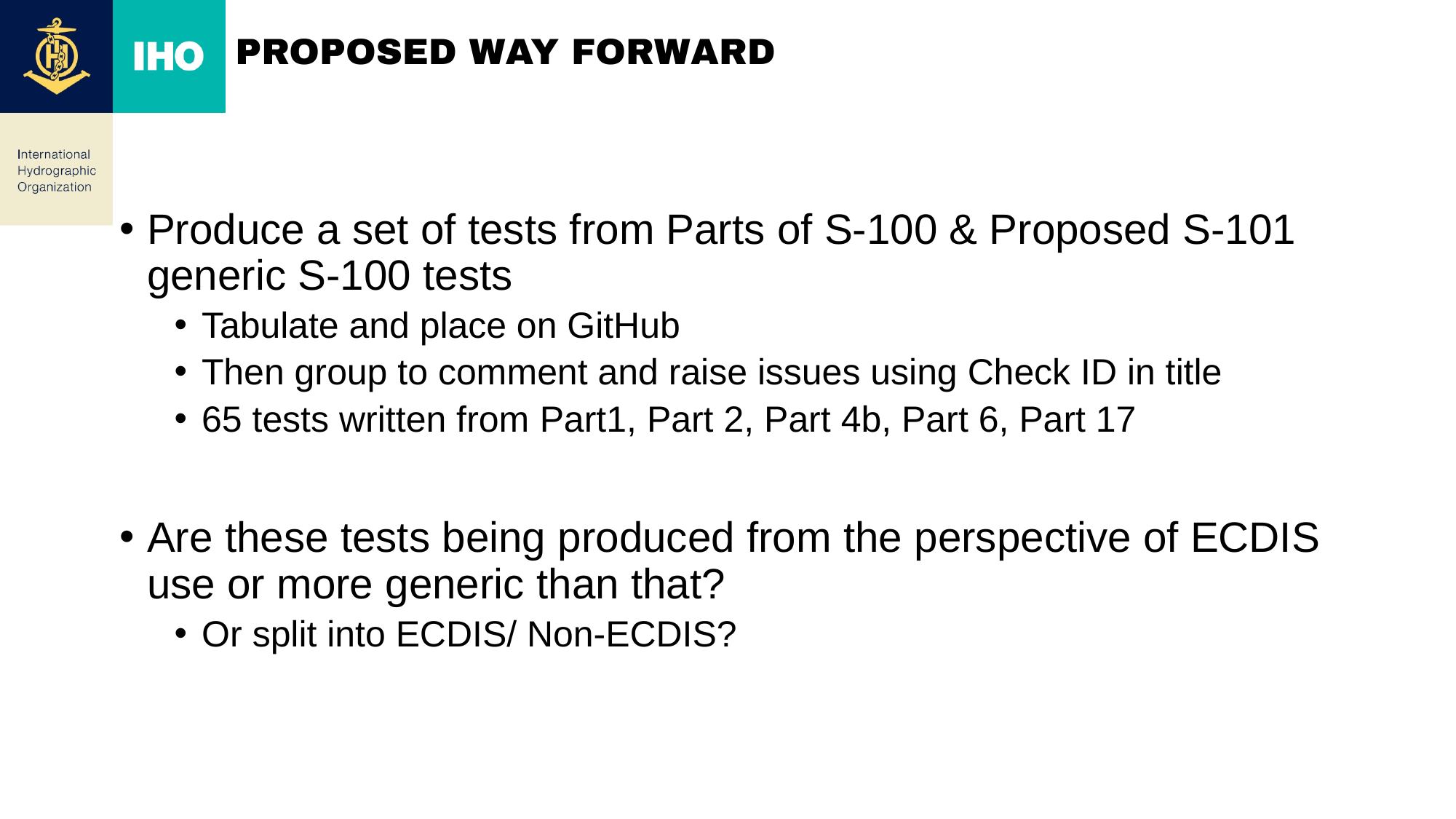

# Proposed way forward
Produce a set of tests from Parts of S-100 & Proposed S-101 generic S-100 tests
Tabulate and place on GitHub
Then group to comment and raise issues using Check ID in title
65 tests written from Part1, Part 2, Part 4b, Part 6, Part 17

Are these tests being produced from the perspective of ECDIS use or more generic than that?
Or split into ECDIS/ Non-ECDIS?